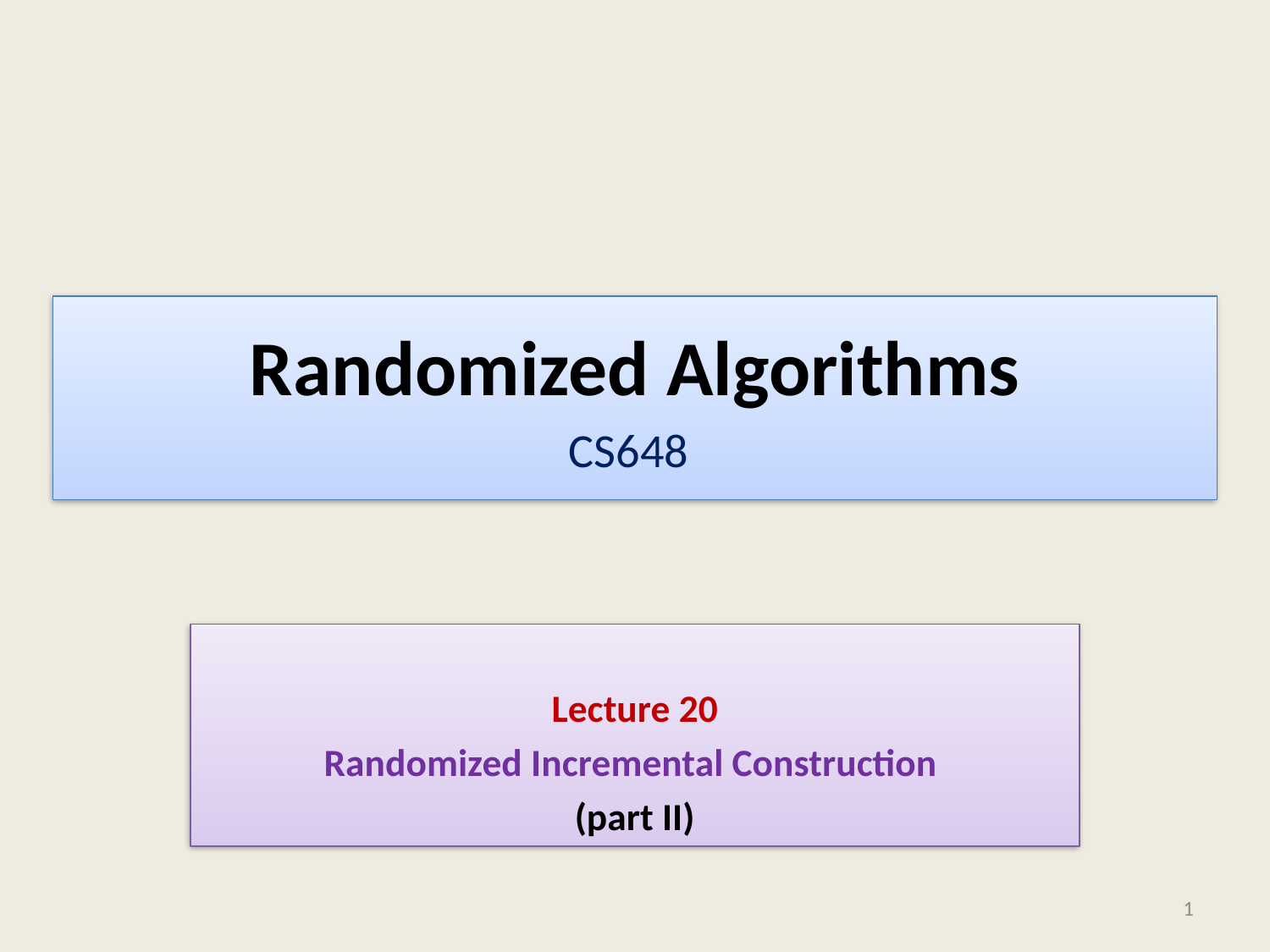

# Randomized Algorithms CS648

Lecture 20
Randomized Incremental Construction
(part II)

1